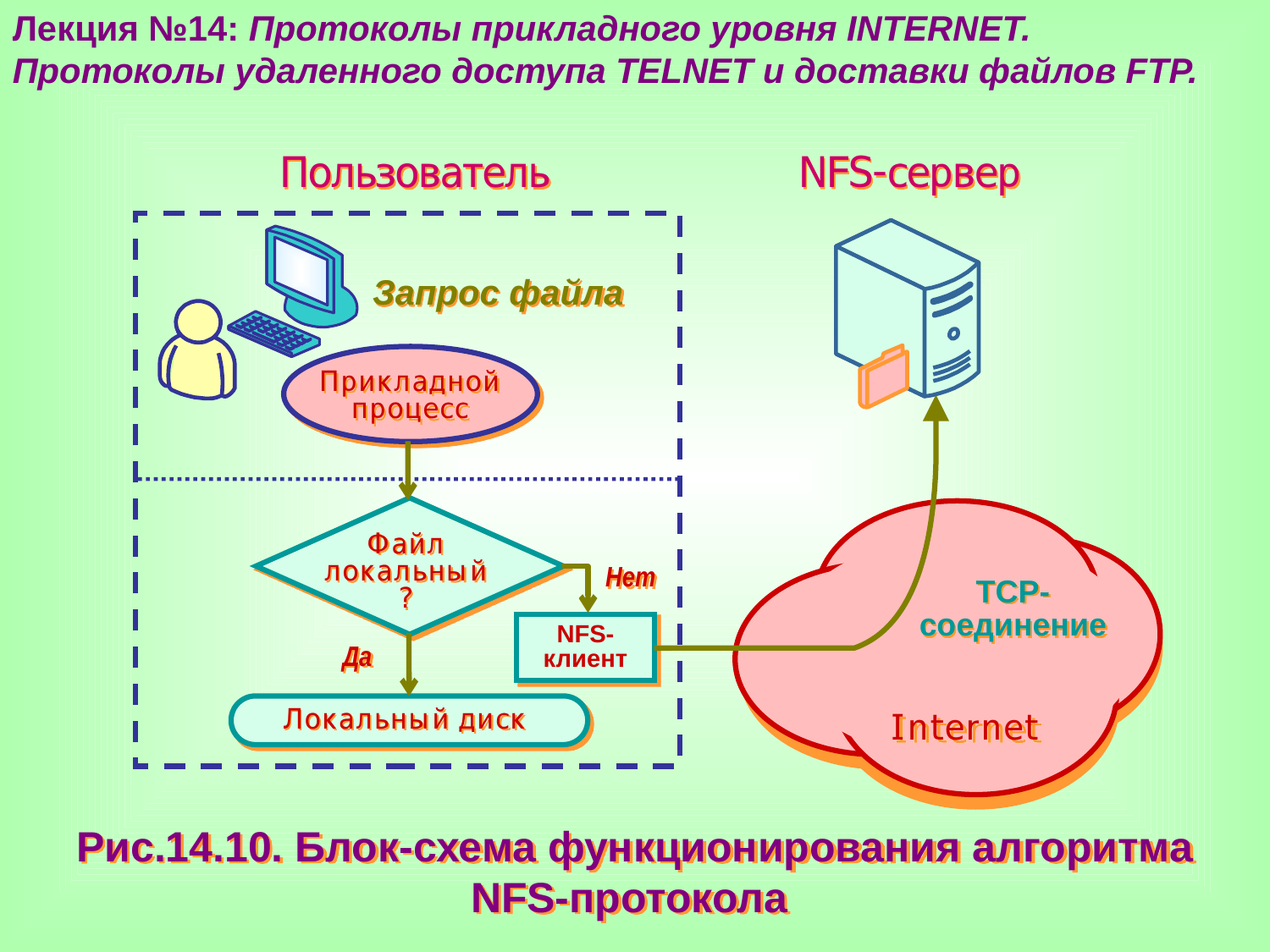

Лекция №14: Протоколы прикладного уровня INTERNET.
Протоколы удаленного доступа TELNET и доставки файлов FTP.
Пользователь
NFS-сервер

Запрос файла

Прикладной процесс

Файл
локальный
?
Нет

TCP-соединение
NFS-клиент

Да

Локальный диск
Internet
Рис.14.10. Блок-схема функционирования алгоритма
NFS-протокола